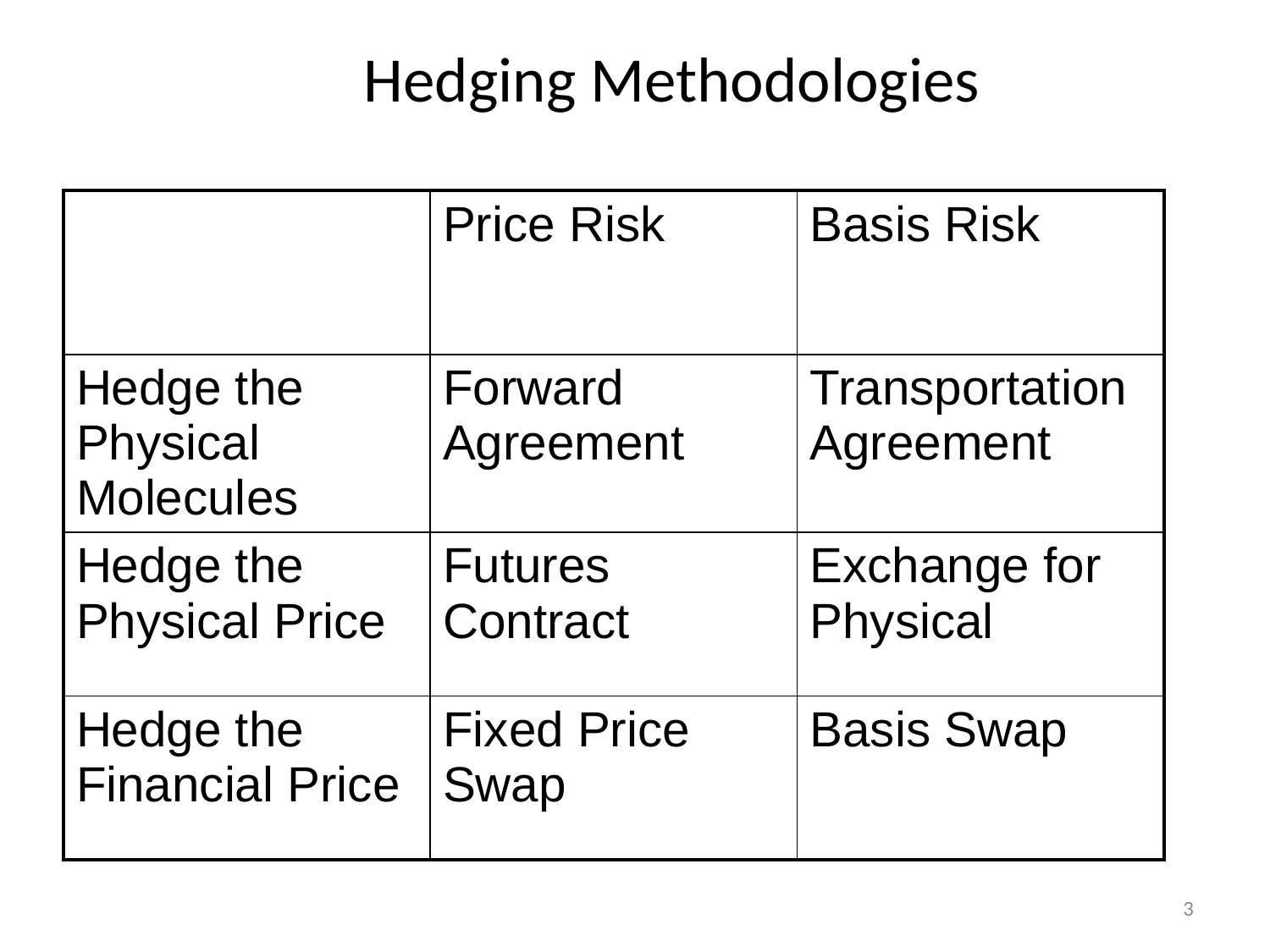

# Hedging Methodologies
|  | Price Risk | Basis Risk |
| --- | --- | --- |
| Hedge the Physical Molecules | Forward Agreement | Transportation Agreement |
| Hedge the Physical Price | Futures Contract | Exchange for Physical |
| Hedge the Financial Price | Fixed Price Swap | Basis Swap |
3